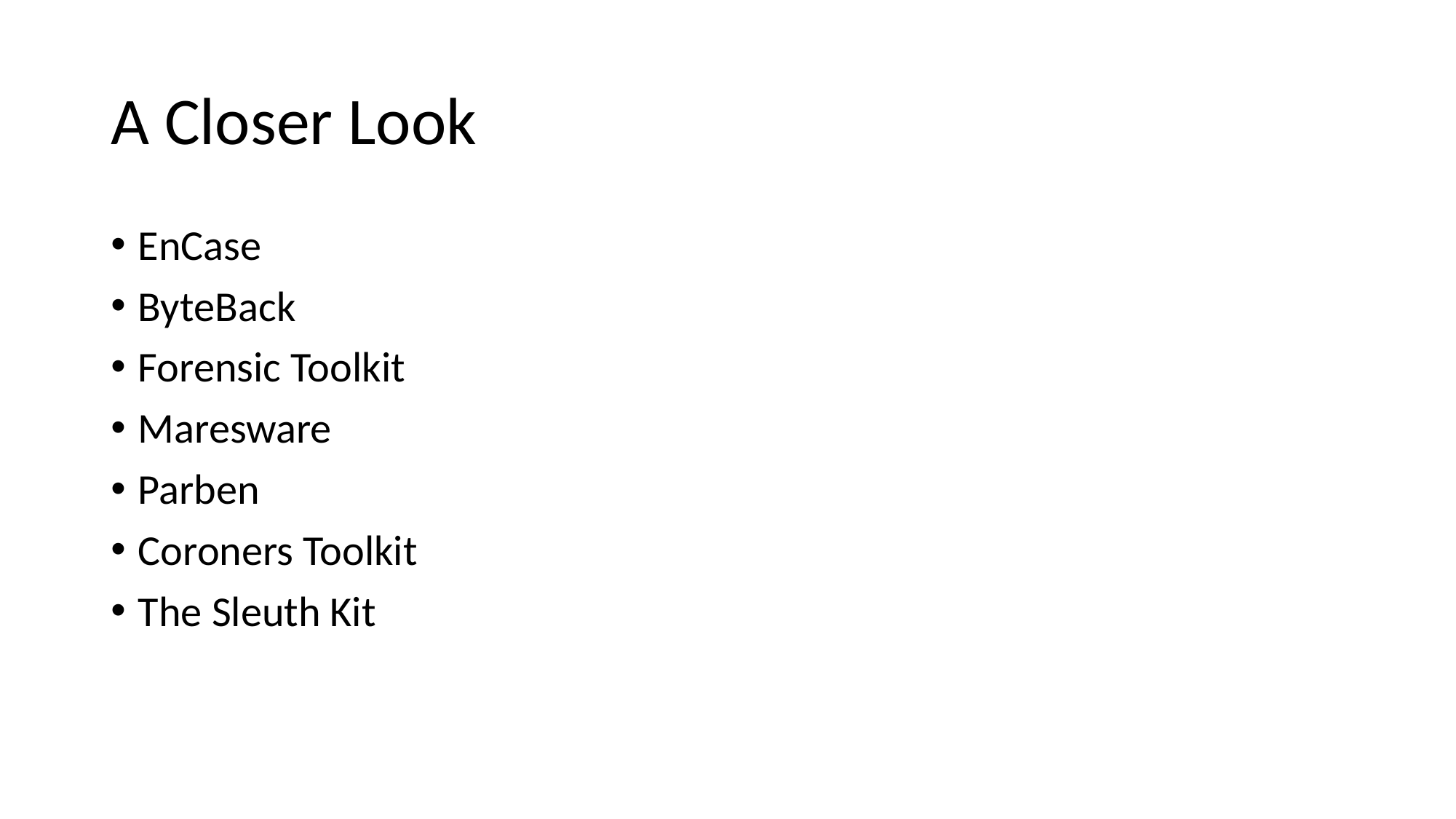

# A Closer Look
EnCase
ByteBack
Forensic Toolkit
Maresware
Parben
Coroners Toolkit
The Sleuth Kit